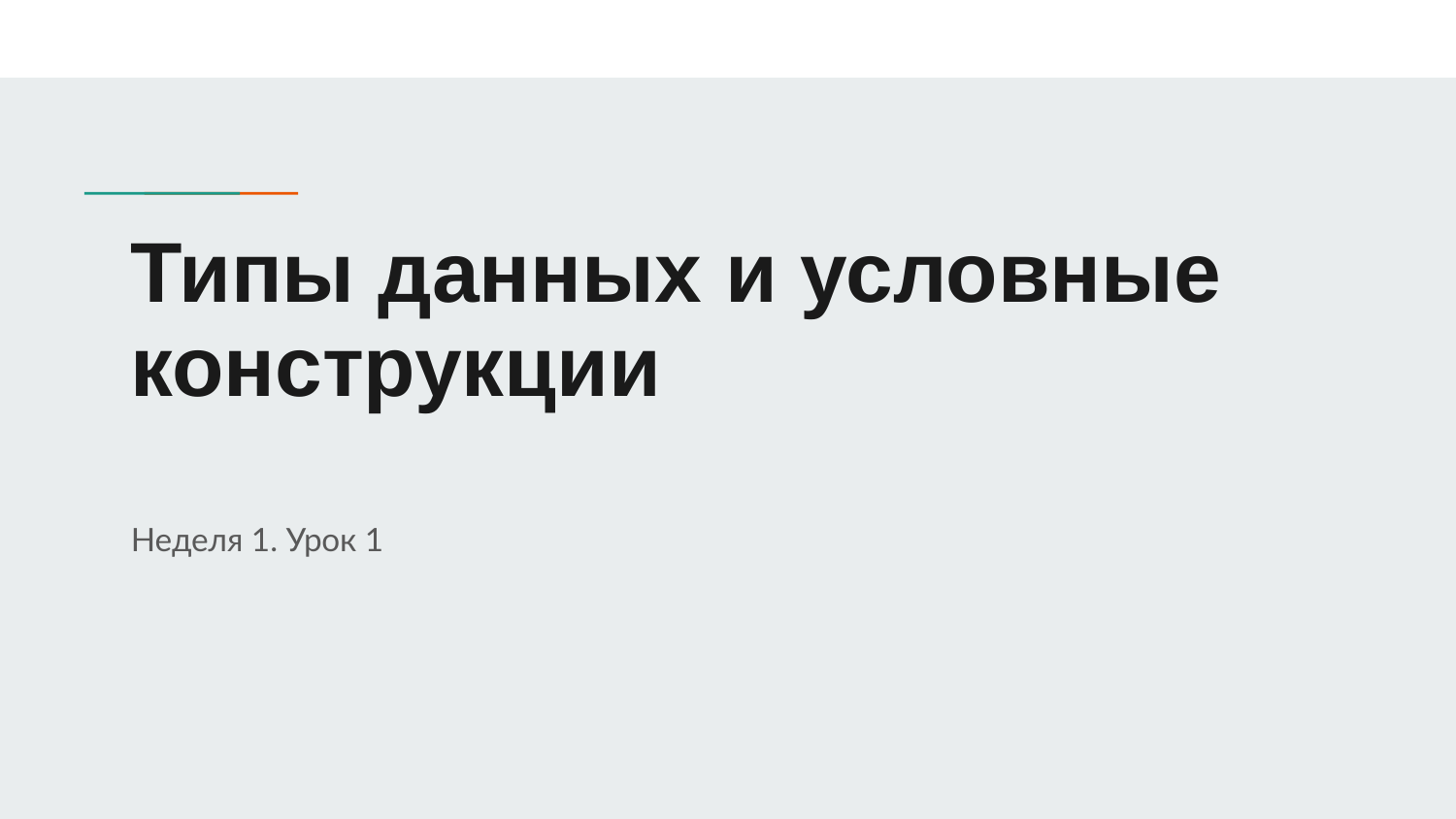

# Типы данных и условные конструкции
Неделя 1. Урок 1